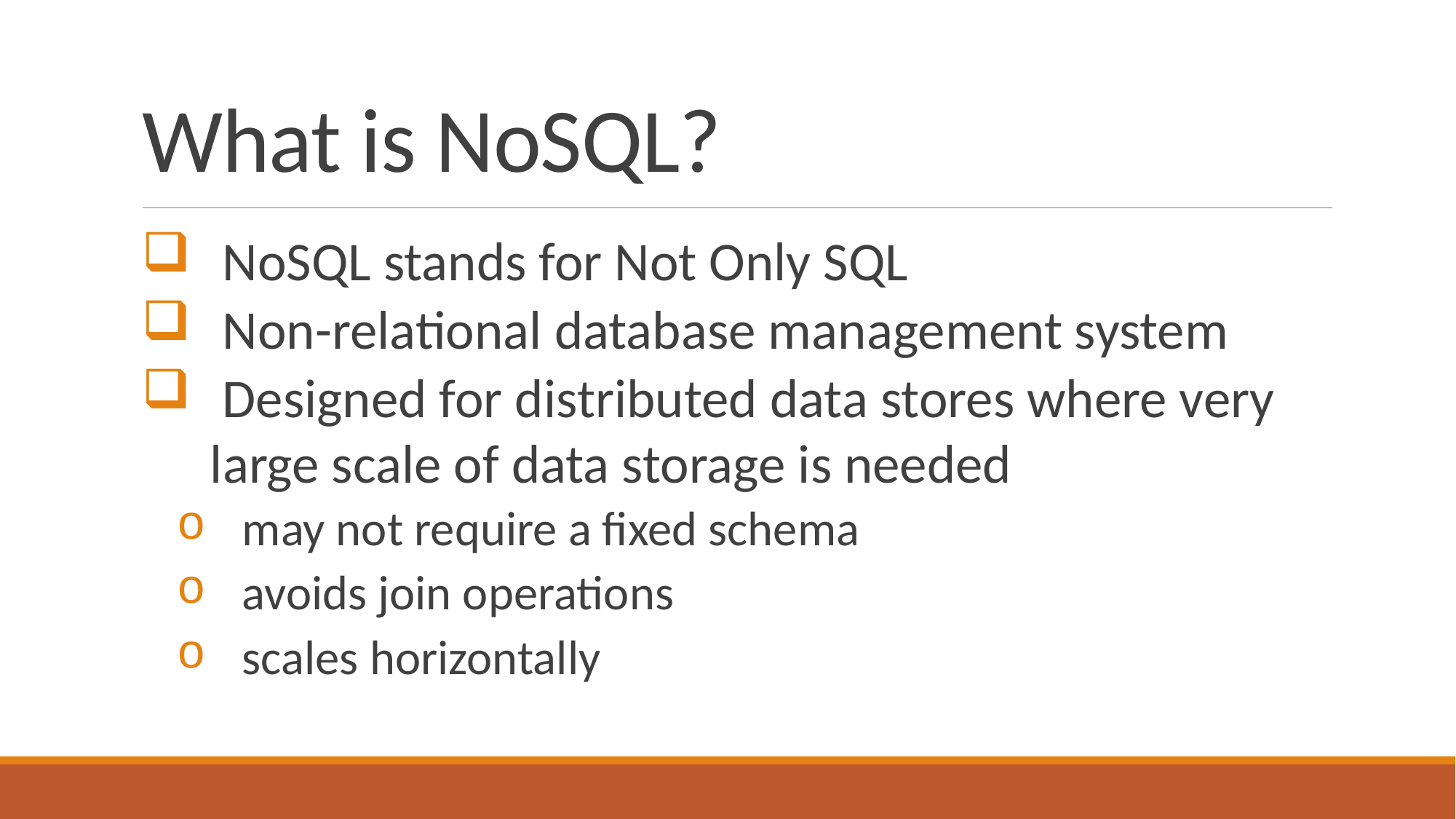

# What is NoSQL?
 NoSQL stands for Not Only SQL
 Non-­relational database management system
 Designed for distributed data stores where very large scale of data storage is needed
 may not require a fixed schema
 avoids join operations
 scales horizontally